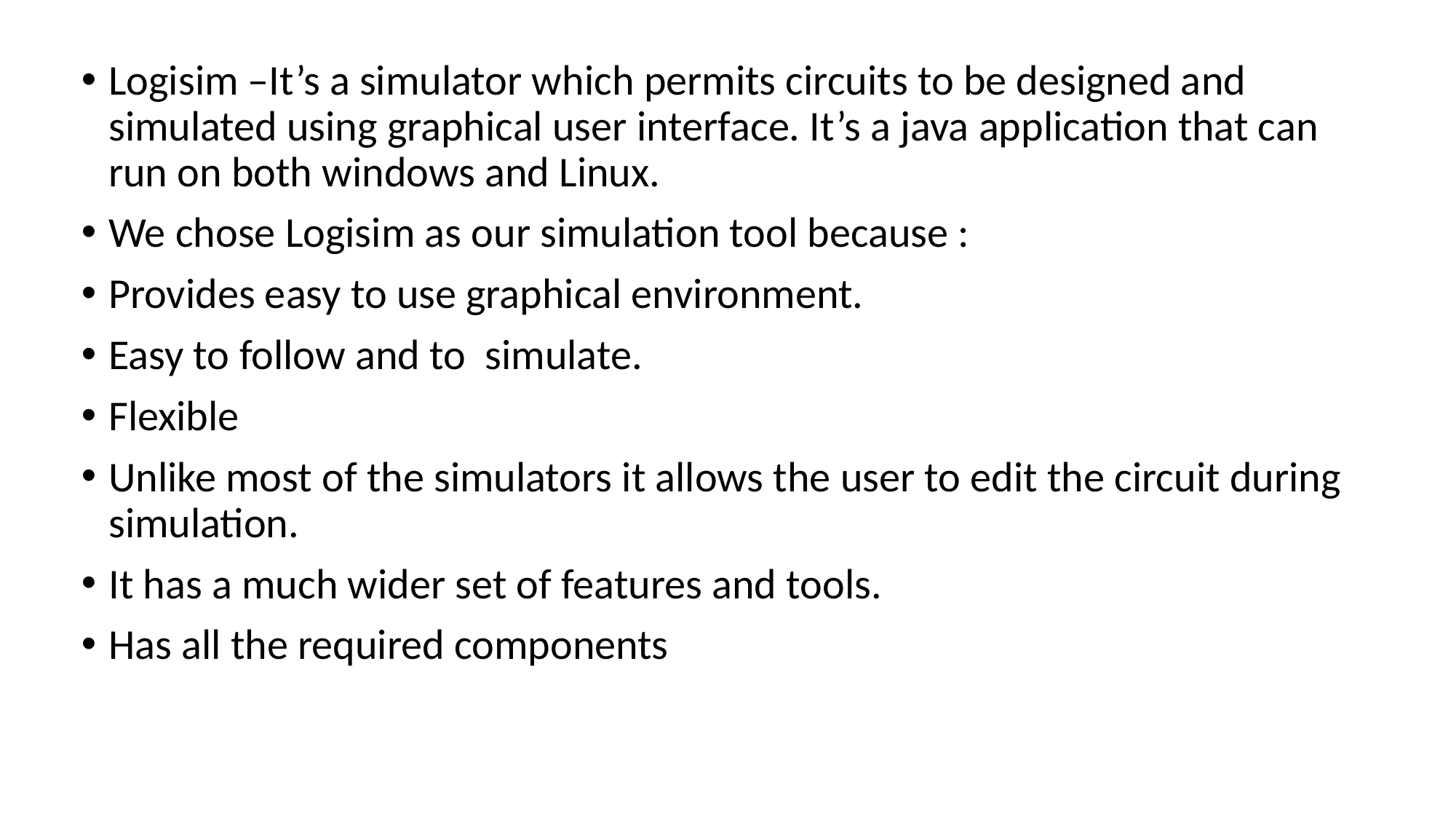

Logisim –It’s a simulator which permits circuits to be designed and simulated using graphical user interface. It’s a java application that can run on both windows and Linux.
We chose Logisim as our simulation tool because :
Provides easy to use graphical environment.
Easy to follow and to  simulate.
Flexible
Unlike most of the simulators it allows the user to edit the circuit during simulation.
It has a much wider set of features and tools.
Has all the required components